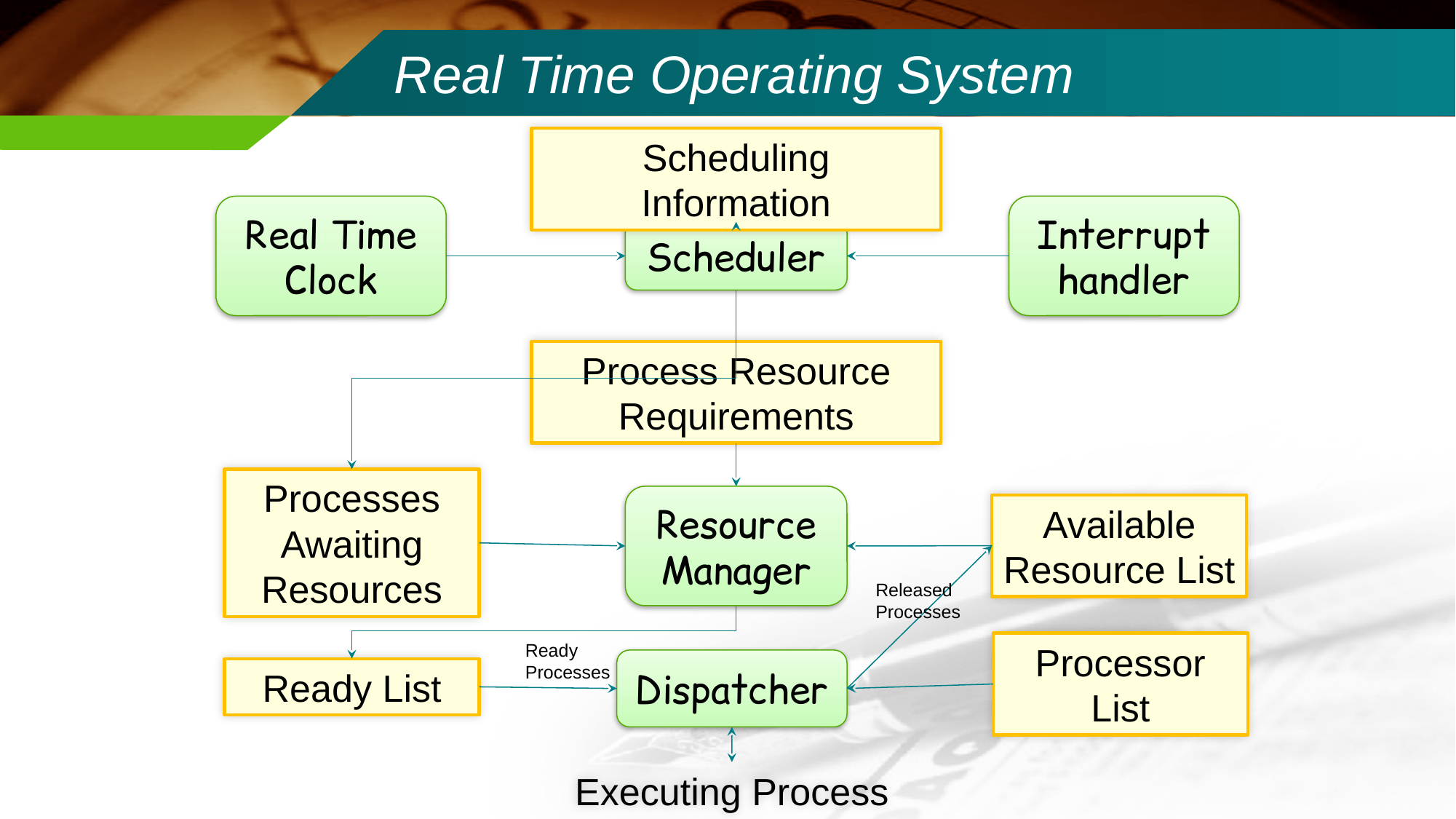

# Real Time Operating System
Scheduling Information
Real Time Clock
Interrupt handler
Scheduler
Processes Awaiting Resources
Process Resource Requirements
Resource Manager
Available Resource List
Released Processes
Processor List
Ready Processes
Dispatcher
Ready List
Executing Process